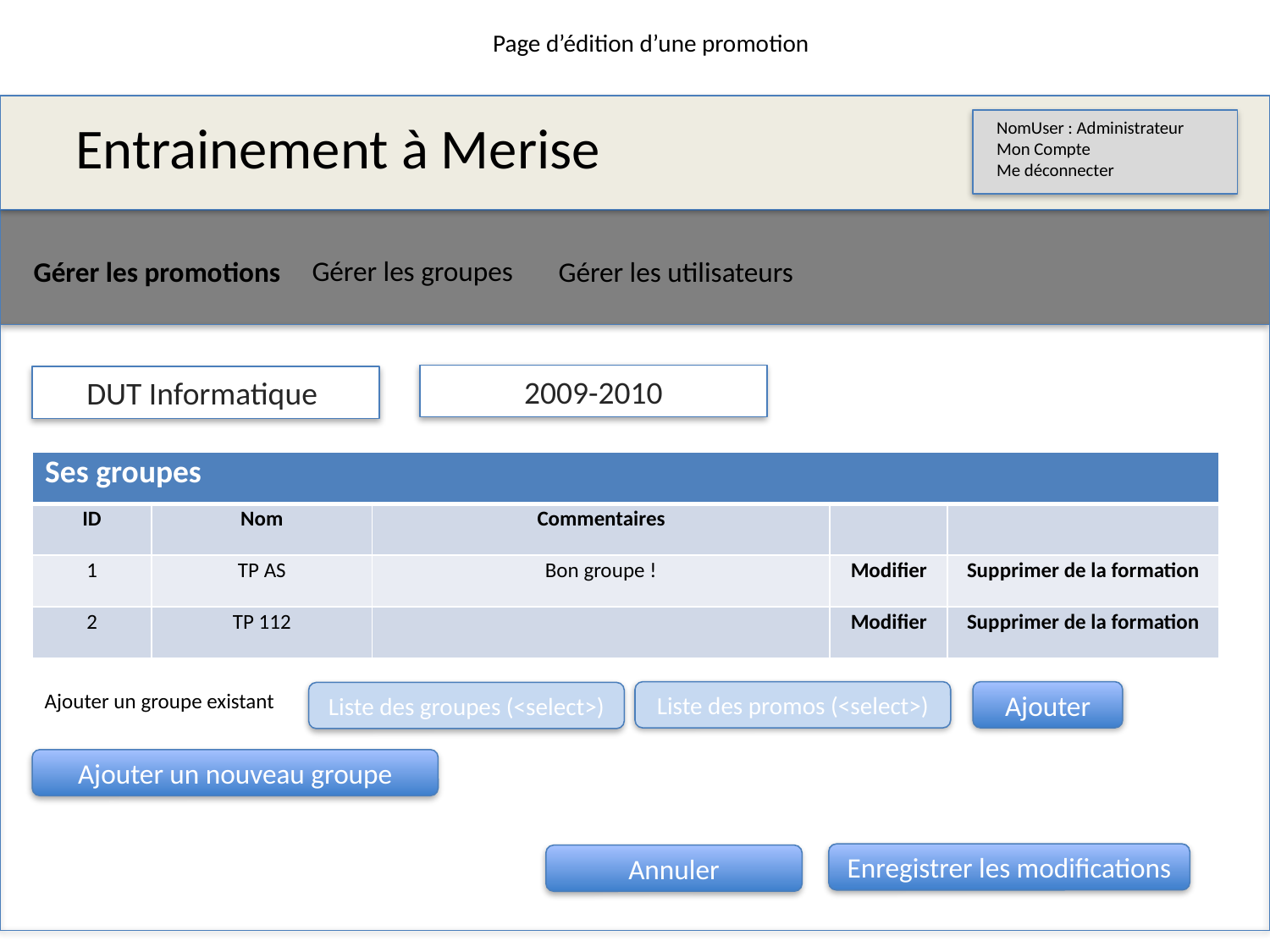

Page d’édition d’une promotion

Entrainement à Merise

NomUser : Administrateur
Mon Compte
Me déconnecter

Gérer les groupes
Gérer les promotions
Gérer les utilisateurs

2009-2010
DUT Informatique
| Ses groupes |  |  |  |  |
| --- | --- | --- | --- | --- |
| ID | Nom | Commentaires |  |  |
| 1 | TP AS | Bon groupe ! | Modifier | Supprimer de la formation |
| 2 | TP 112 |  | Modifier | Supprimer de la formation |
Ajouter un groupe existant
Liste des promos (<select>)
Ajouter
Liste des groupes (<select>)
Ajouter un nouveau groupe
Enregistrer les modifications
Annuler